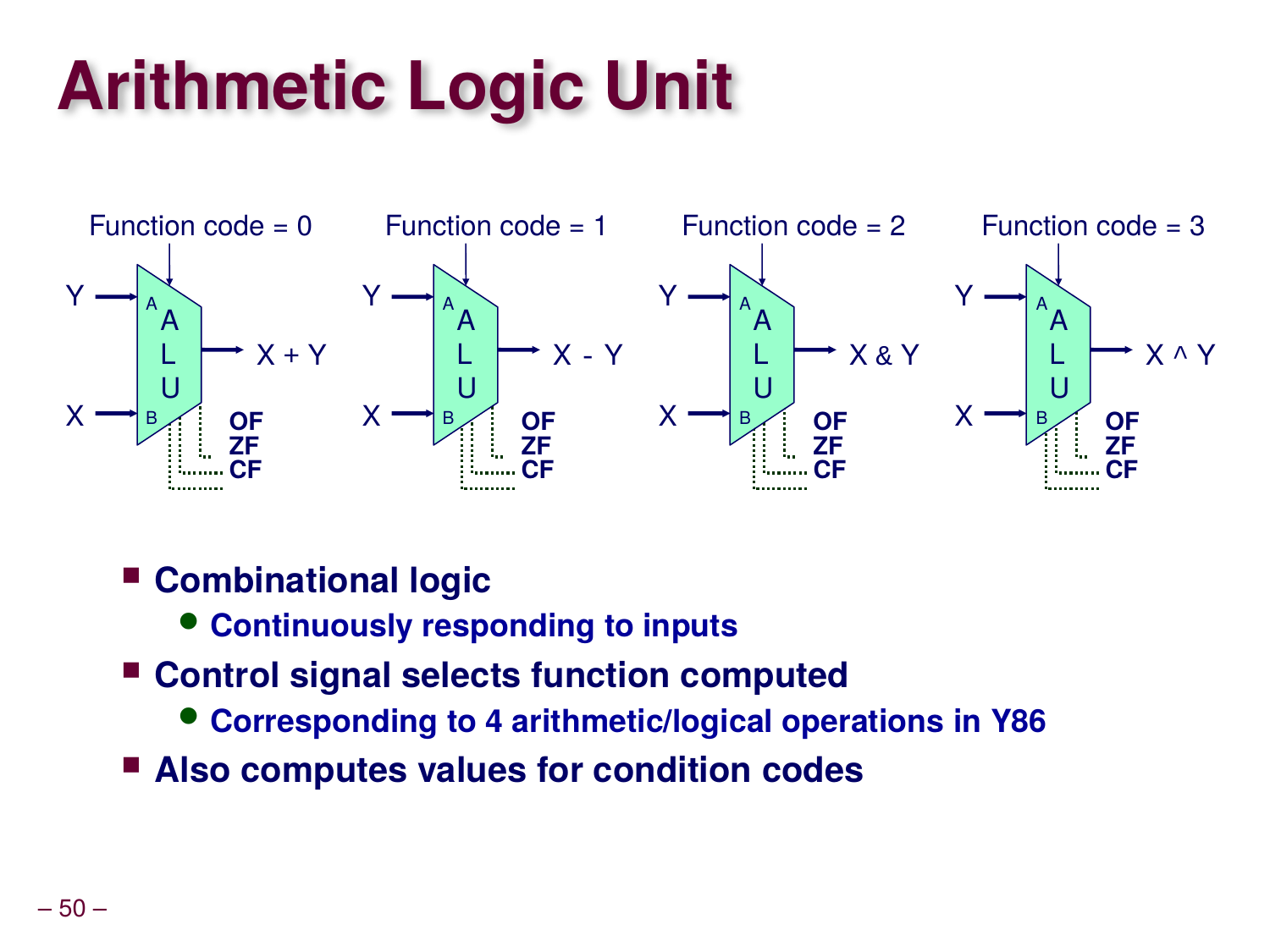

# Arithmetic Logic Unit
Function code = 0

A
L
U

Y
X + Y
X
Function code = 1

A
L
U

Y
X - Y
X
Function code = 2

A
L
U

Y
X & Y
X
Function code = 3

A
L
U

Y
X ^ Y
X
A
B
A
B
A
B
A
B

OF
ZF
CF

OF
ZF
CF

OF
ZF
CF

OF
ZF
CF
Combinational logic
Continuously responding to inputs
Control signal selects function computed
Corresponding to 4 arithmetic/logical operations in Y86
Also computes values for condition codes